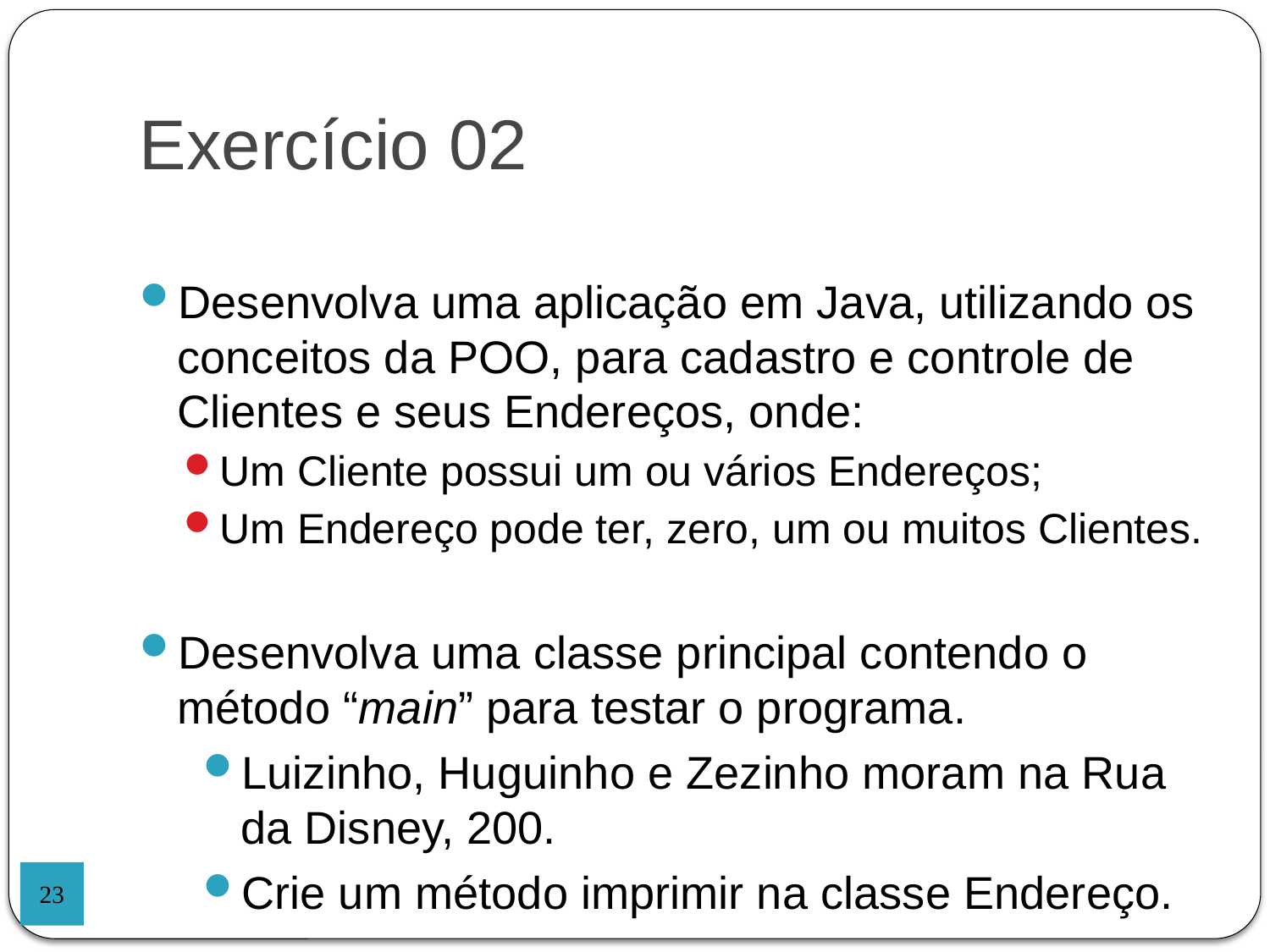

Exercício 02

Desenvolva uma aplicação em Java, utilizando os conceitos da POO, para cadastro e controle de Clientes e seus Endereços, onde:
Um Cliente possui um ou vários Endereços;
Um Endereço pode ter, zero, um ou muitos Clientes.

Desenvolva uma classe principal contendo o método “main” para testar o programa.
Luizinho, Huguinho e Zezinho moram na Rua da Disney, 200.
Crie um método imprimir na classe Endereço.
23